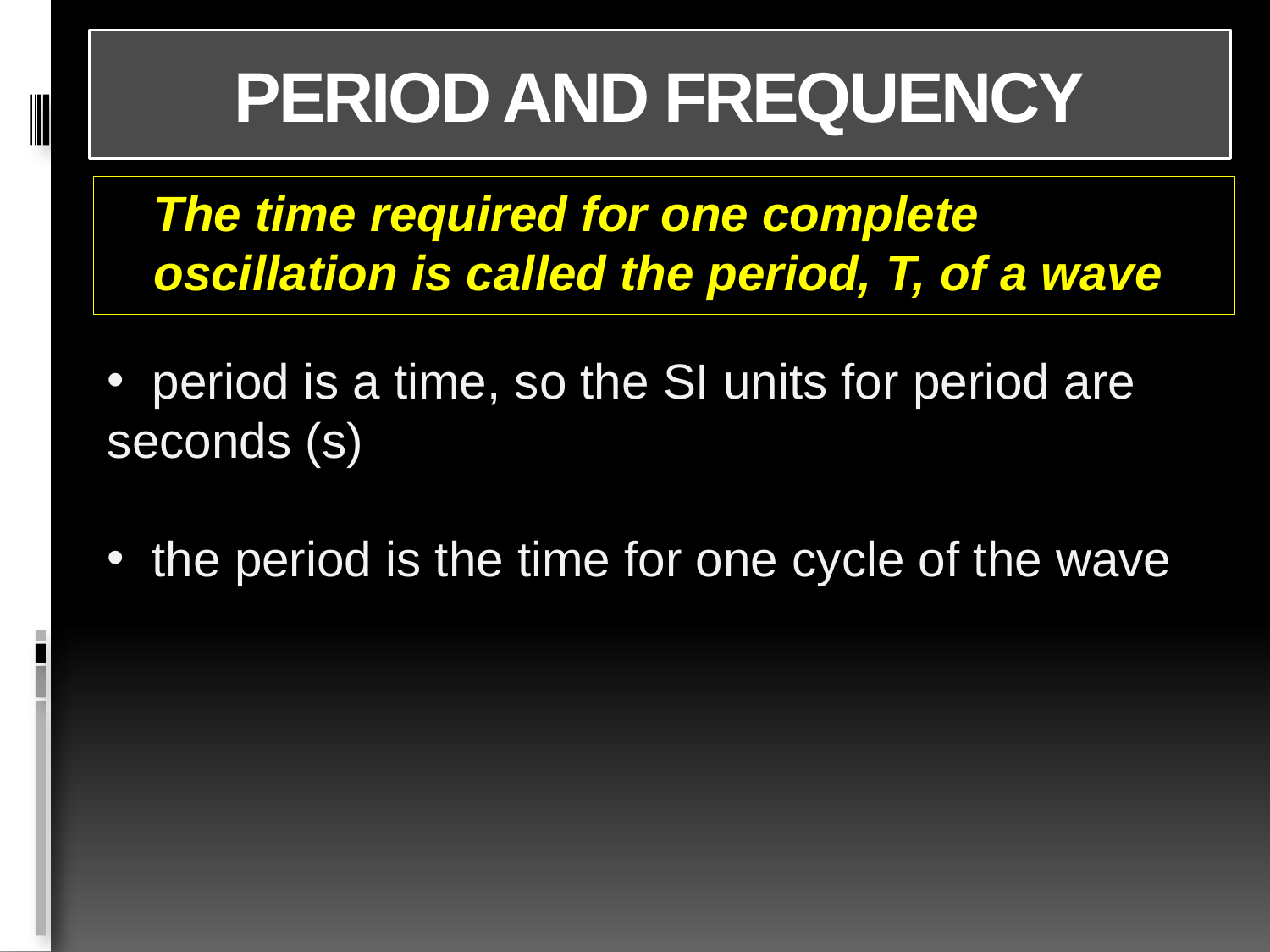

# PERIOD AND FREQUENCY
	The time required for one complete oscillation is called the period, T, of a wave
  period is a time, so the SI units for period are seconds (s)

  the period is the time for one cycle of the wave